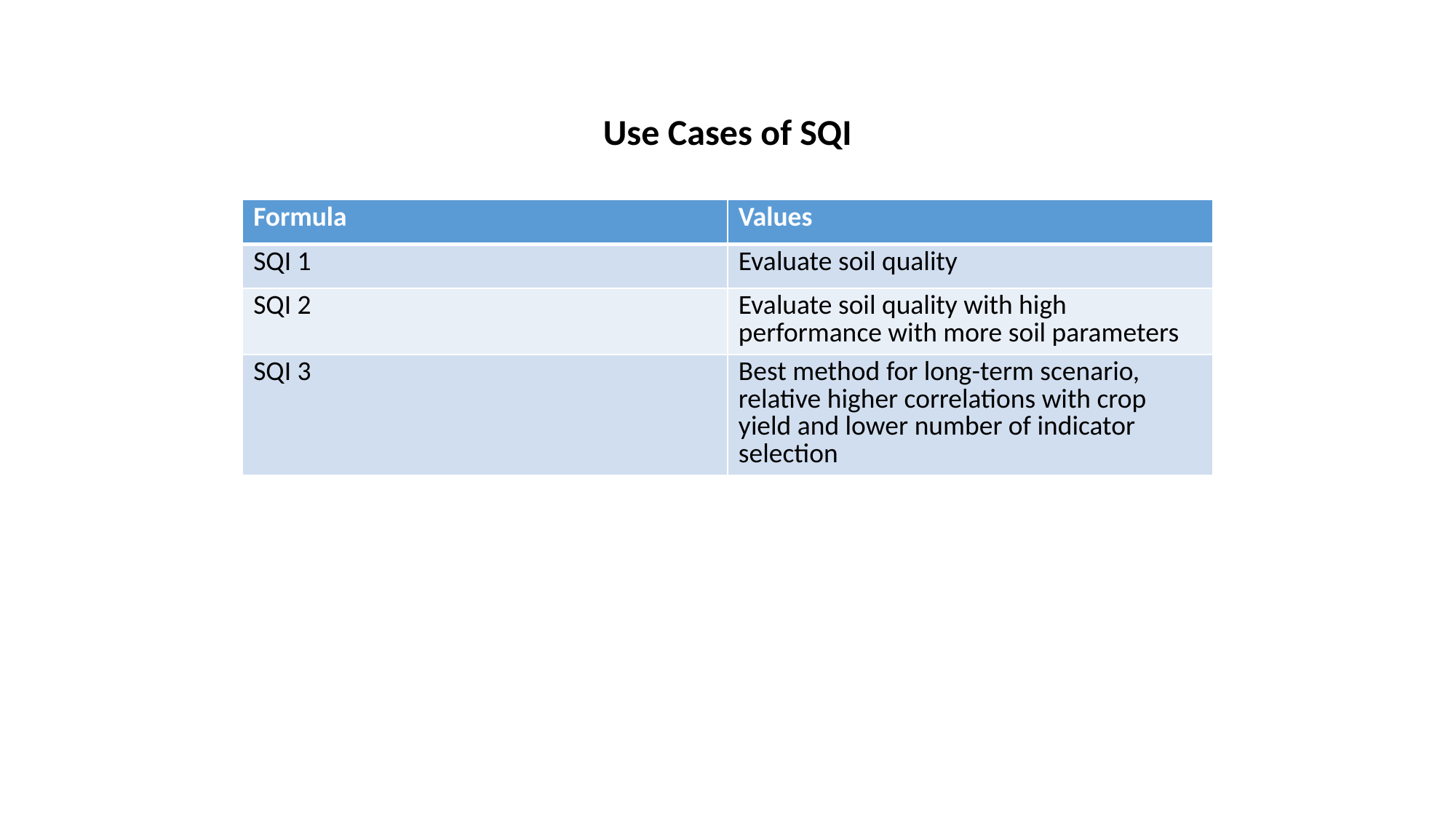

Use Cases of SQI
| Formula | Values |
| --- | --- |
| SQI 1 | Evaluate soil quality |
| SQI 2 | Evaluate soil quality with high performance with more soil parameters |
| SQI 3 | Best method for long-term scenario, relative higher correlations with crop yield and lower number of indicator selection |